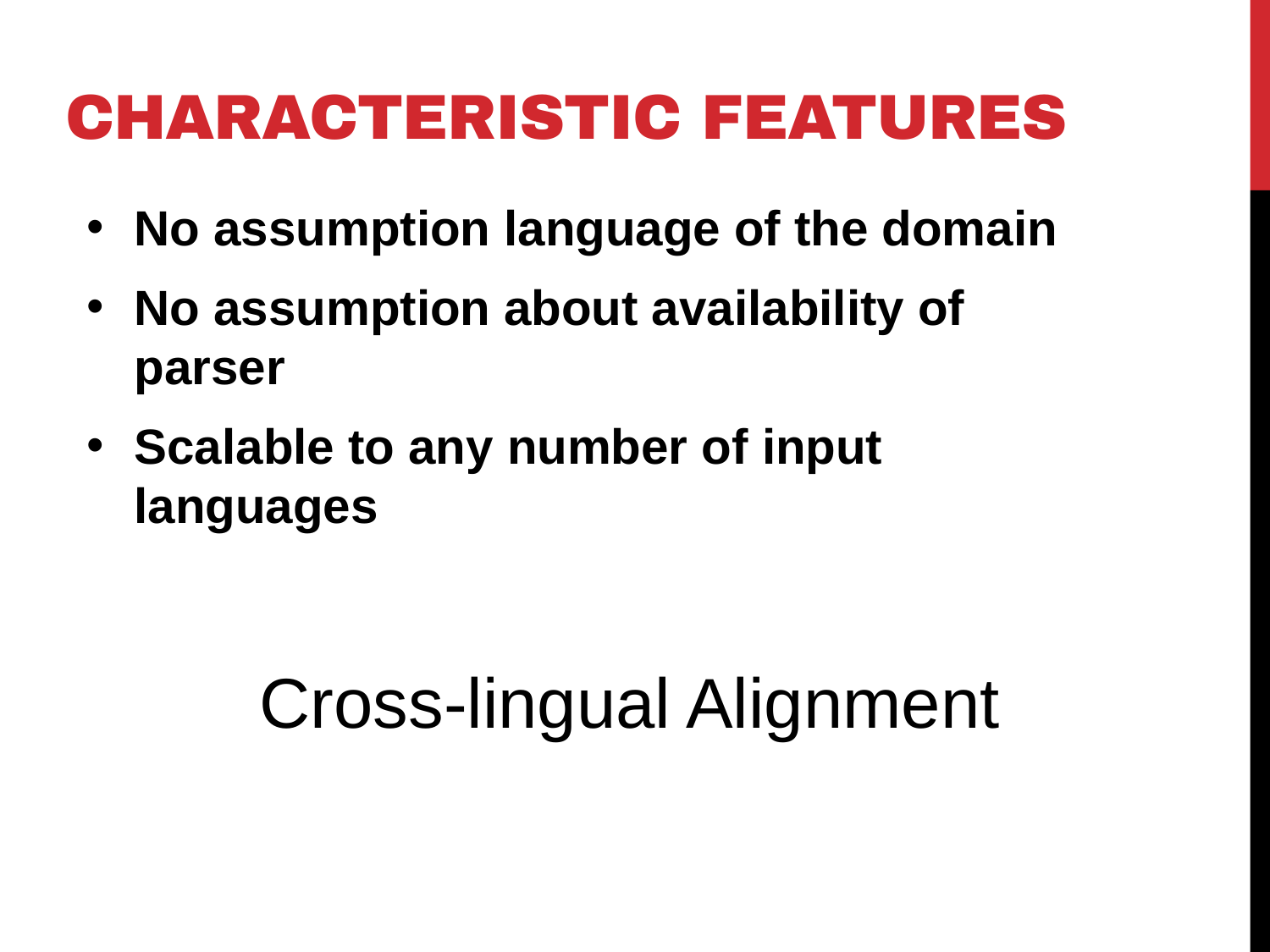

# Characteristic features
No assumption language of the domain
No assumption about availability of parser
Scalable to any number of input languages

Cross-lingual Alignment